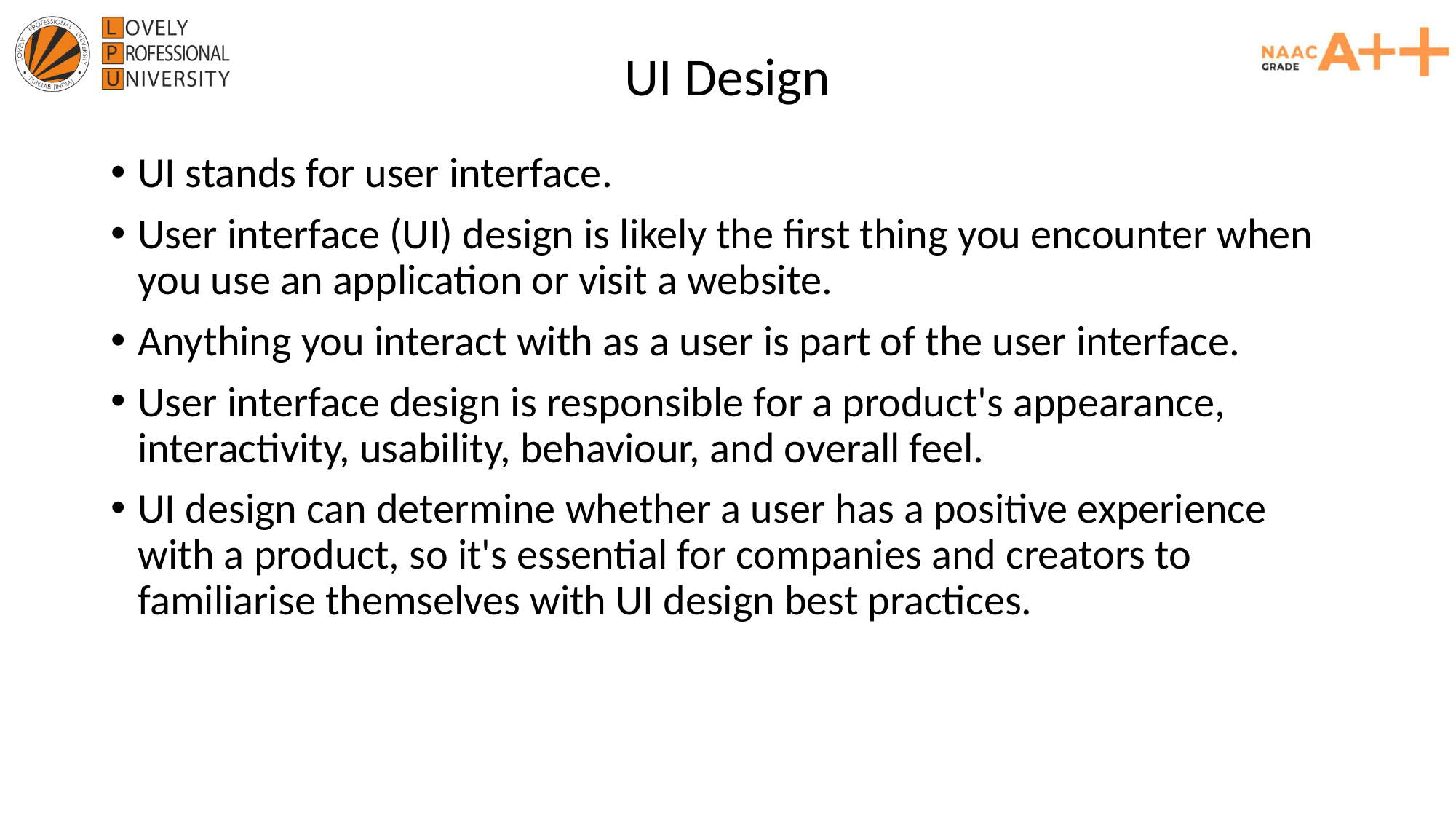

# UI Design
UI stands for user interface.
User interface (UI) design is likely the first thing you encounter when you use an application or visit a website.
Anything you interact with as a user is part of the user interface.
User interface design is responsible for a product's appearance, interactivity, usability, behaviour, and overall feel.
UI design can determine whether a user has a positive experience with a product, so it's essential for companies and creators to familiarise themselves with UI design best practices.